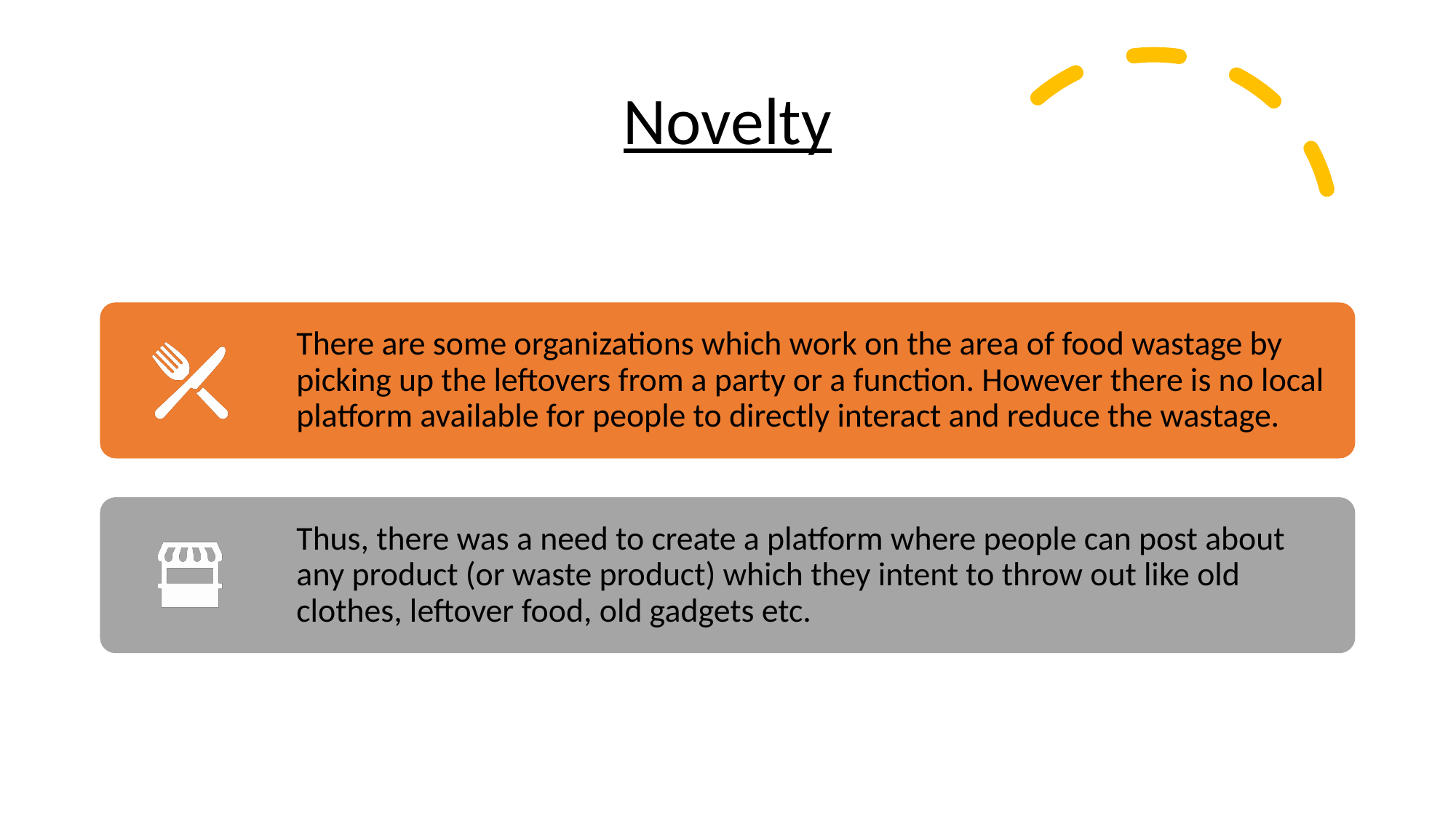

# Novelty

There are some organizations which work on the area of food wastage by picking up the leftovers from a party or a function. However there is no local platform available for people to directly interact and reduce the wastage.
Thus, there was a need to create a platform where people can post about any product (or waste product) which they intent to throw out like old clothes, leftover food, old gadgets etc.